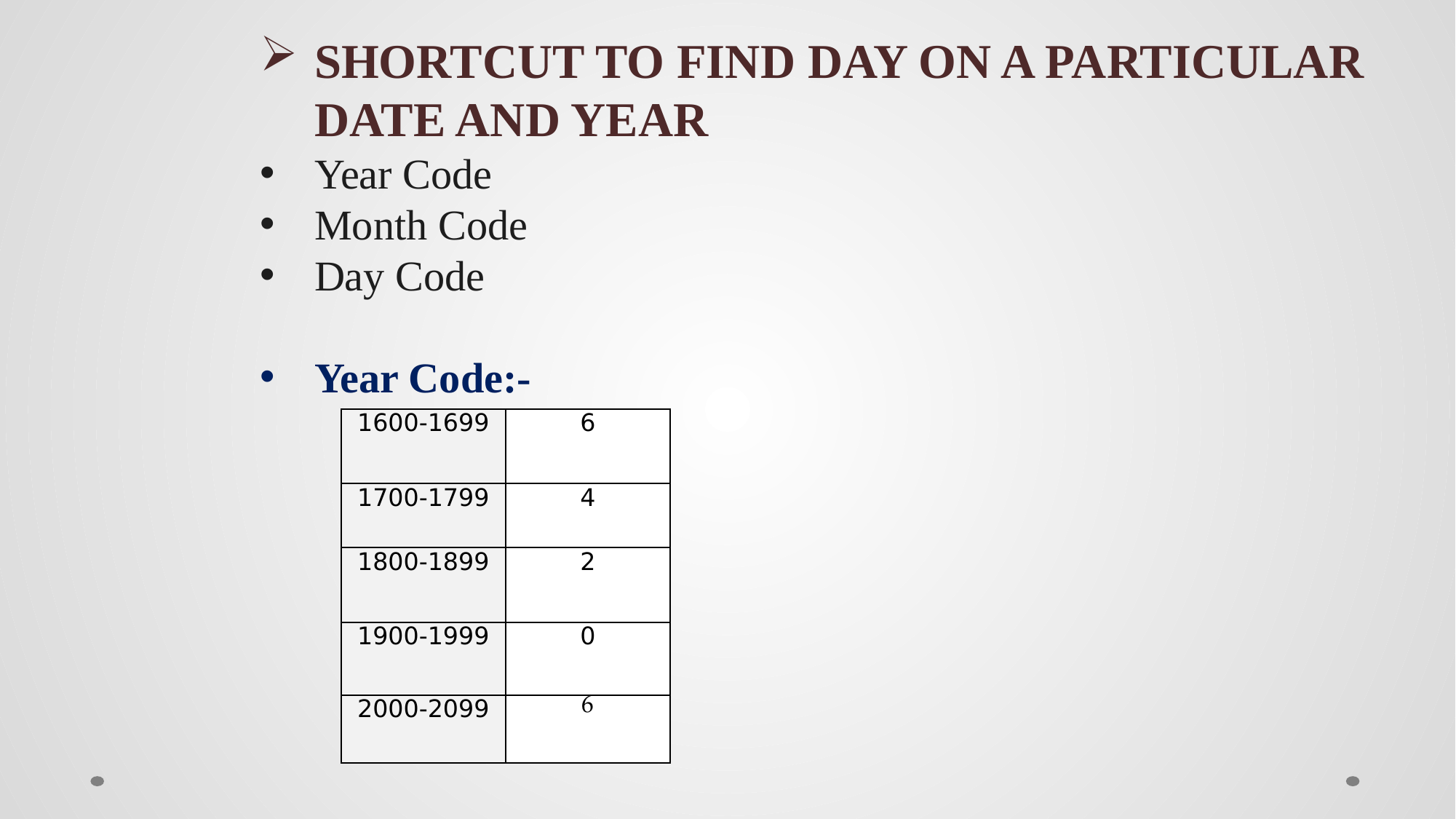

SHORTCUT TO FIND DAY ON A PARTICULAR DATE AND YEAR
Year Code
Month Code
Day Code

Year Code:-

| 1600-1699 | 6 |
| --- | --- |
| 1700-1799 | 4 |
| 1800-1899 | 2 |
| 1900-1999 | 0 |
| 2000-2099 | 6 |